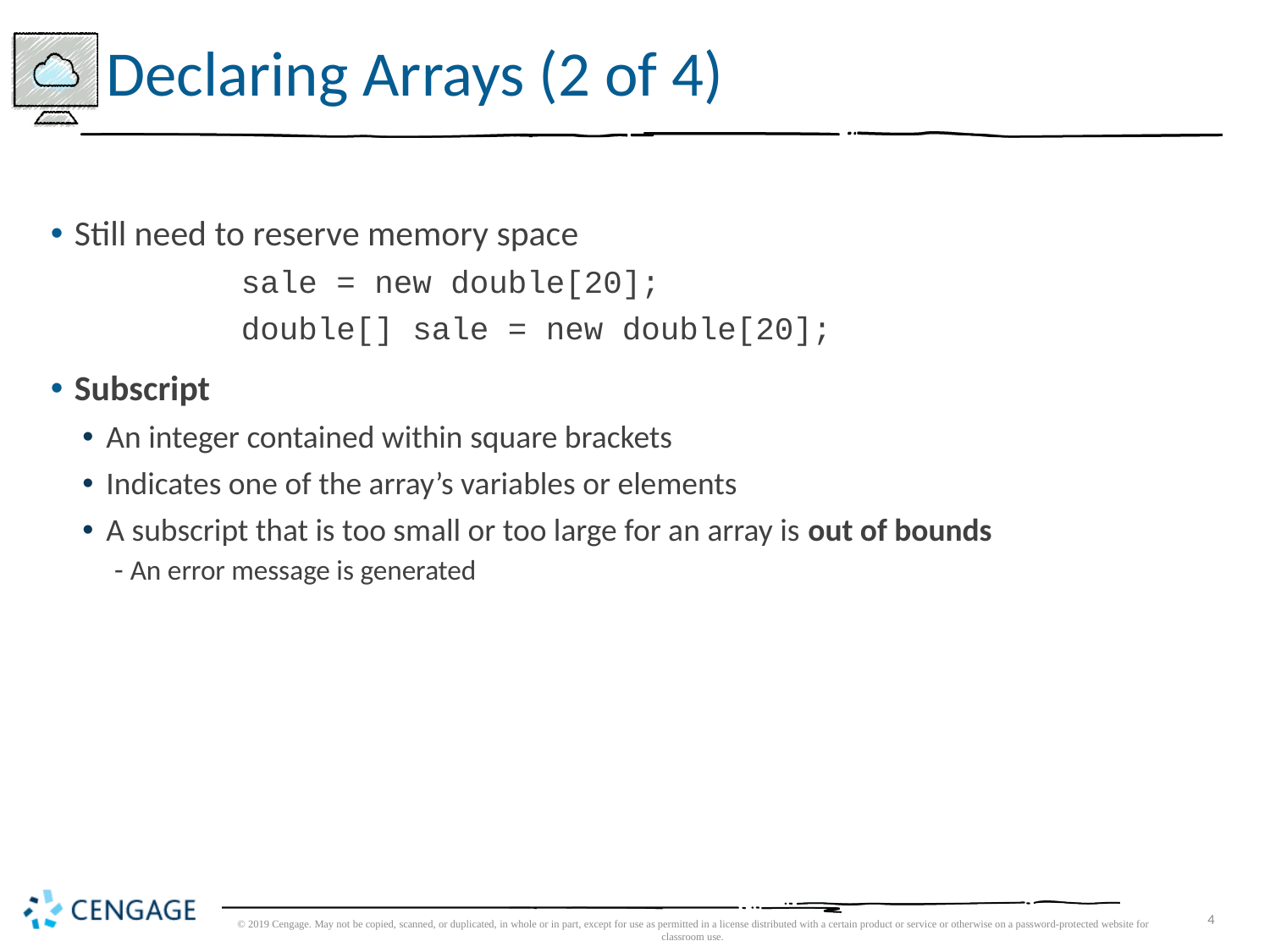

# Declaring Arrays (2 of 4)
Still need to reserve memory space
	sale = new double[20];
	double[] sale = new double[20];
Subscript
An integer contained within square brackets
Indicates one of the array’s variables or elements
A subscript that is too small or too large for an array is out of bounds
An error message is generated

© 2019 Cengage. May not be copied, scanned, or duplicated, in whole or in part, except for use as permitted in a license distributed with a certain product or service or otherwise on a password-protected website for classroom use.